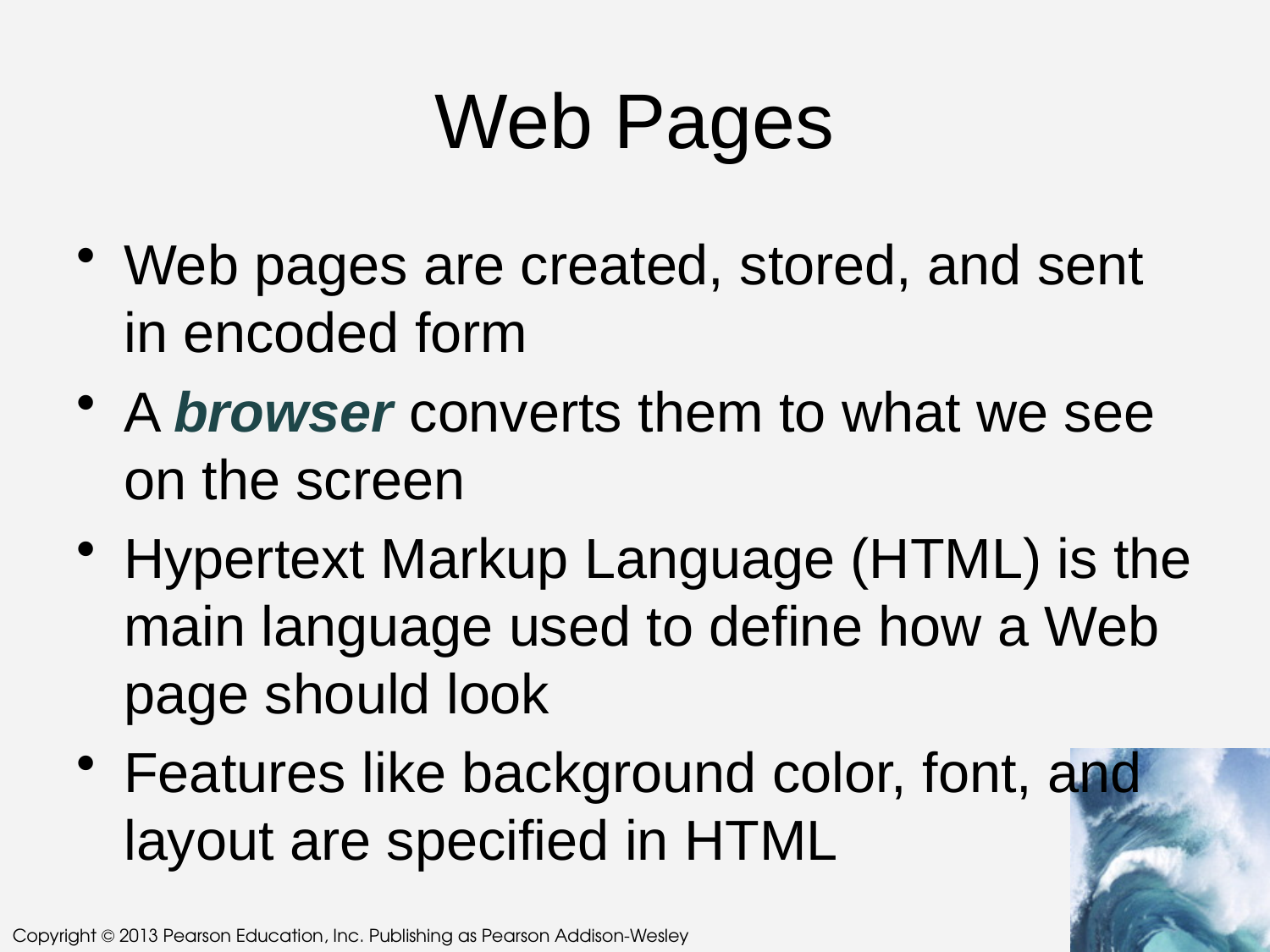

# Web Pages
Web pages are created, stored, and sent in encoded form
A browser converts them to what we see on the screen
Hypertext Markup Language (HTML) is the main language used to define how a Web page should look
Features like background color, font, and layout are specified in HTML